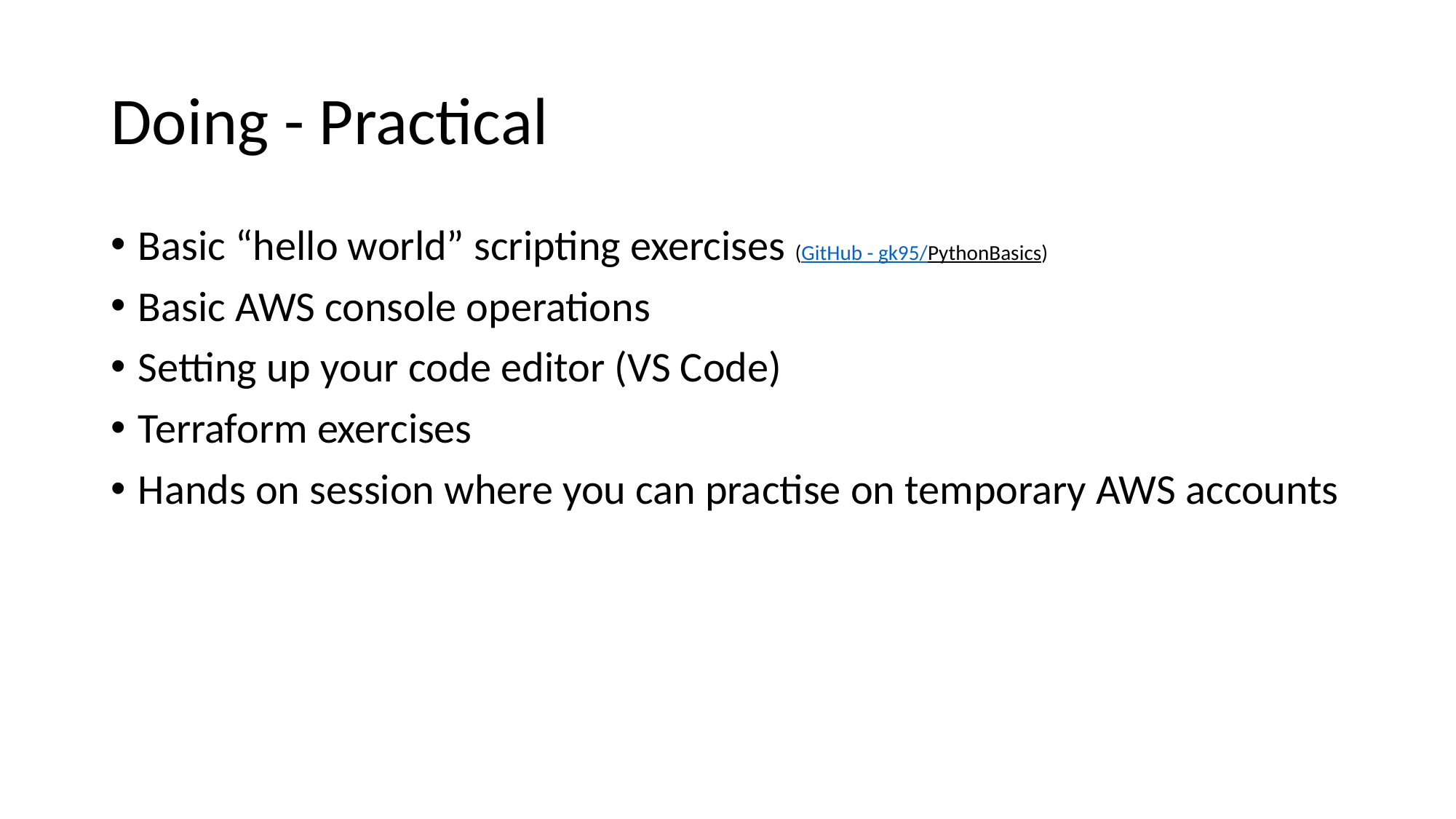

# Doing - Practical
Basic “hello world” scripting exercises (GitHub - gk95/PythonBasics)
Basic AWS console operations
Setting up your code editor (VS Code)
Terraform exercises
Hands on session where you can practise on temporary AWS accounts